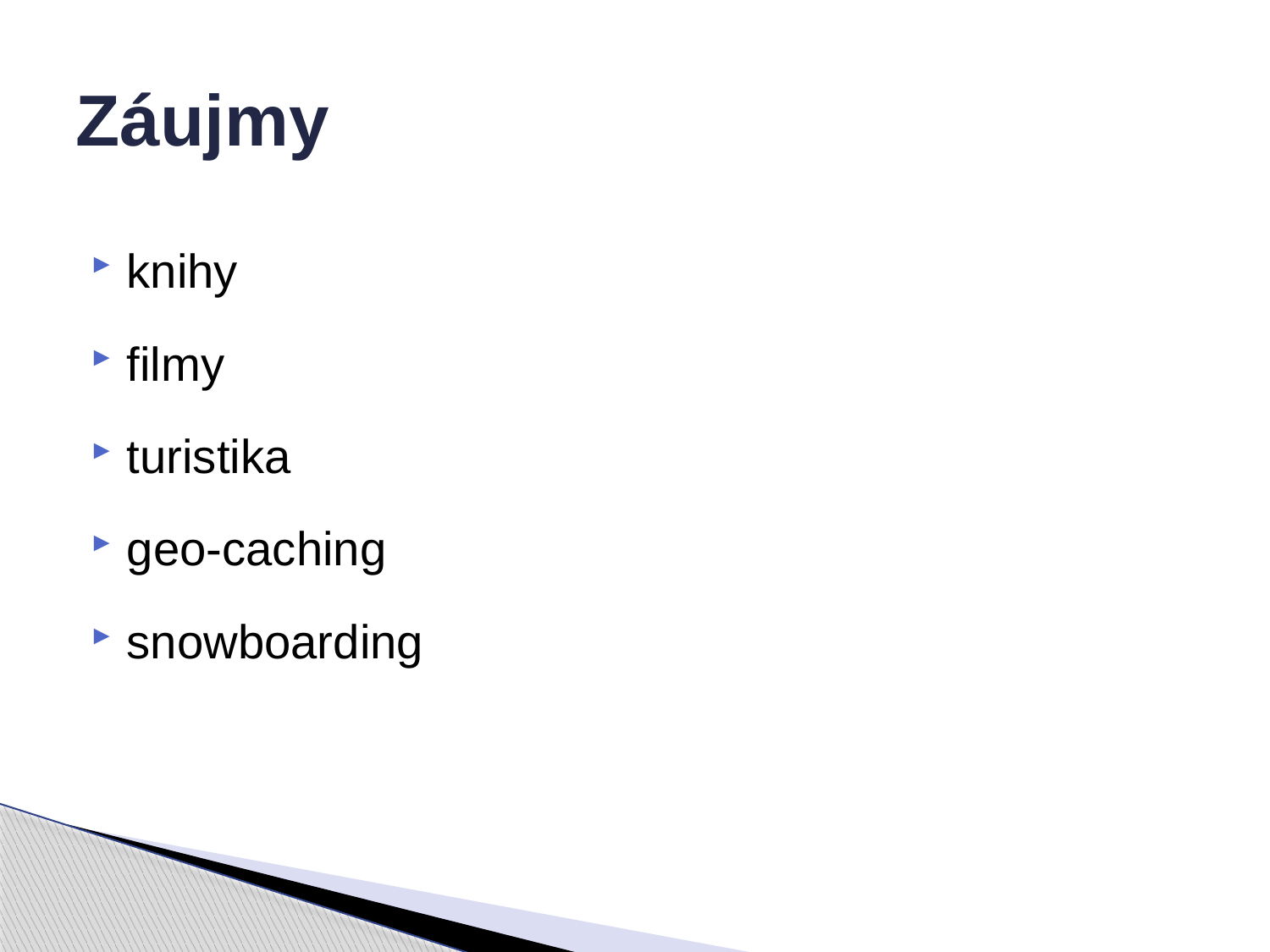

# Záujmy
knihy
filmy
turistika
geo-caching
snowboarding